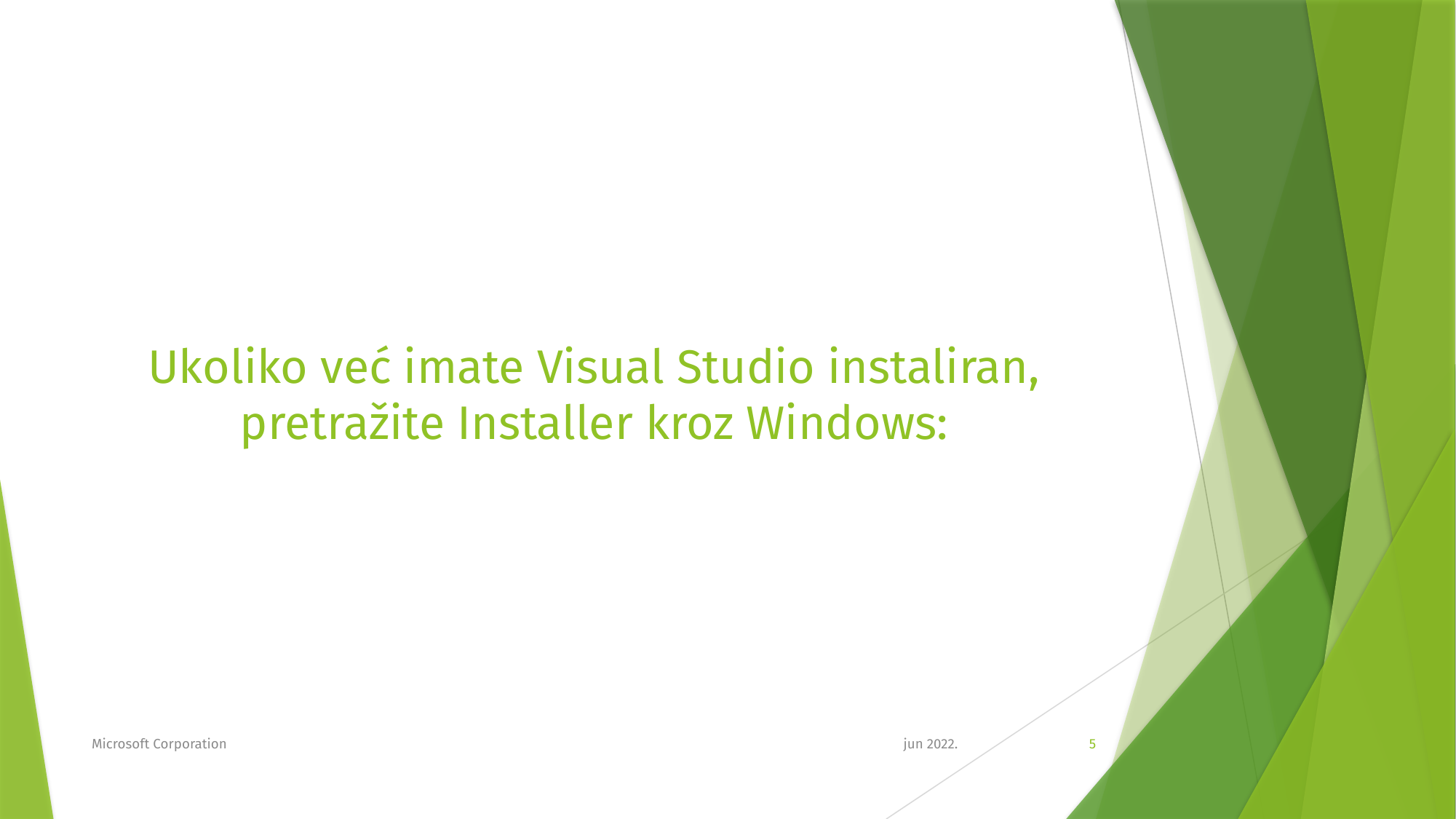

# Ukoliko već imate Visual Studio instaliran, pretražite Installer kroz Windows:
Microsoft Corporation
jun 2022.
5